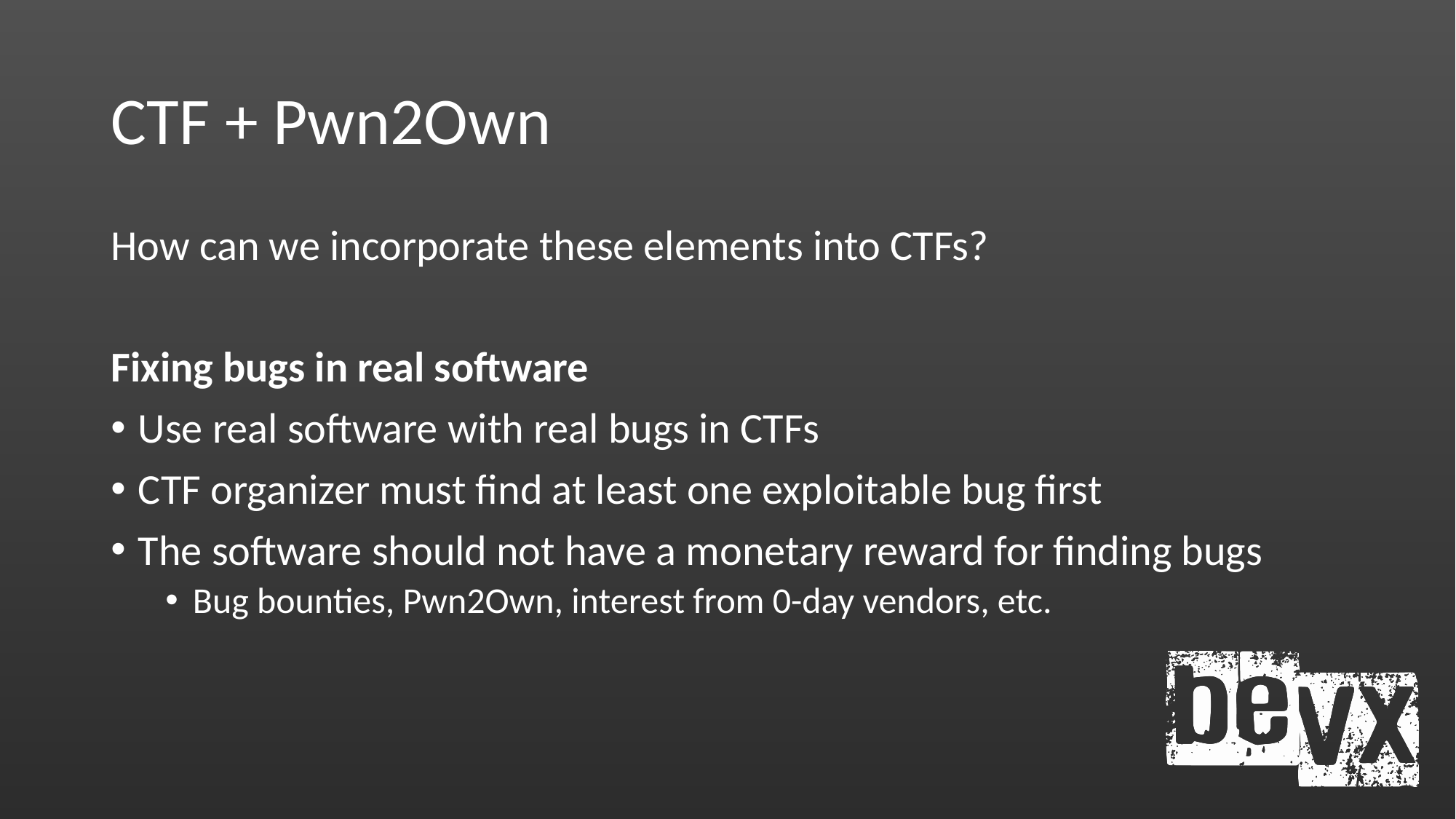

# CTF + Pwn2Own
How can we incorporate these elements into CTFs?

Fixing bugs in real software
Use real software with real bugs in CTFs
CTF organizer must find at least one exploitable bug first
The software should not have a monetary reward for finding bugs
Bug bounties, Pwn2Own, interest from 0-day vendors, etc.